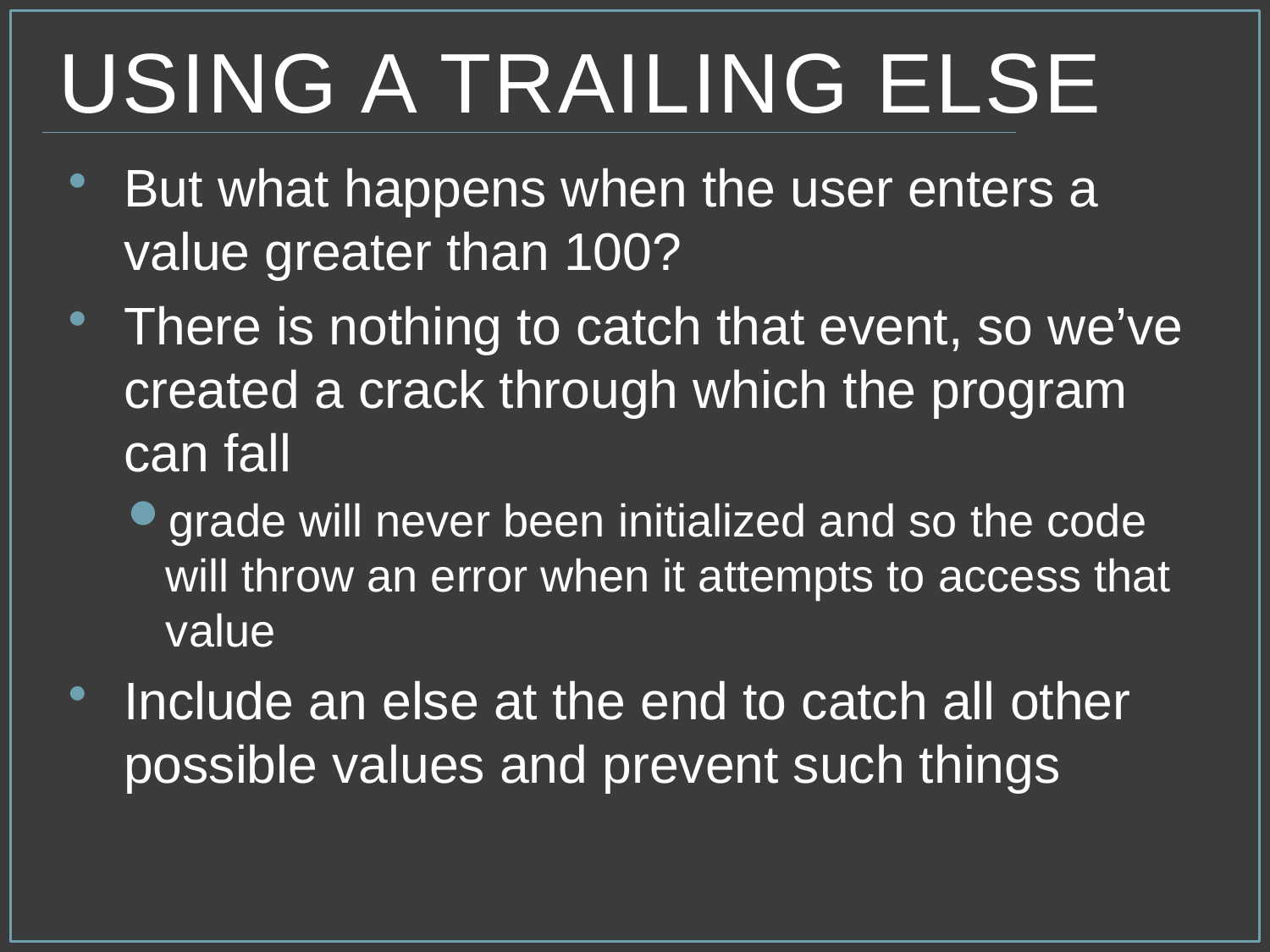

# Using a Trailing else
But what happens when the user enters a value greater than 100?
There is nothing to catch that event, so we’ve created a crack through which the program can fall
grade will never been initialized and so the code will throw an error when it attempts to access that value
Include an else at the end to catch all other possible values and prevent such things